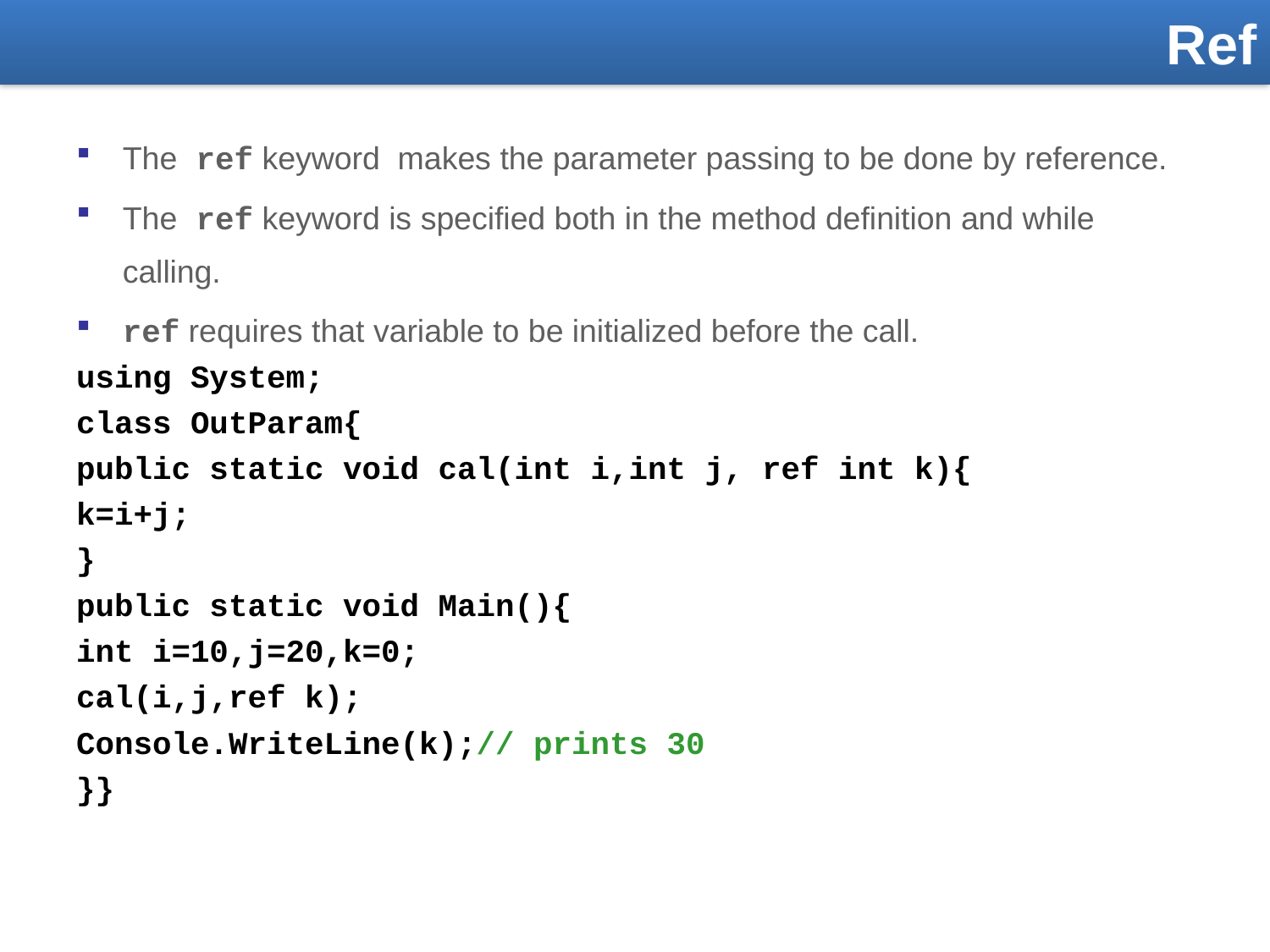

Ref

The ref keyword  makes the parameter passing to be done by reference.
The ref keyword is specified both in the method definition and while calling.
ref requires that variable to be initialized before the call.
using System;
class OutParam{
public static void cal(int i,int j,	ref int k){
k=i+j;
}
public static void Main(){
int i=10,j=20,k=0;
cal(i,j,ref k);
Console.WriteLine(k);// prints 30
}}